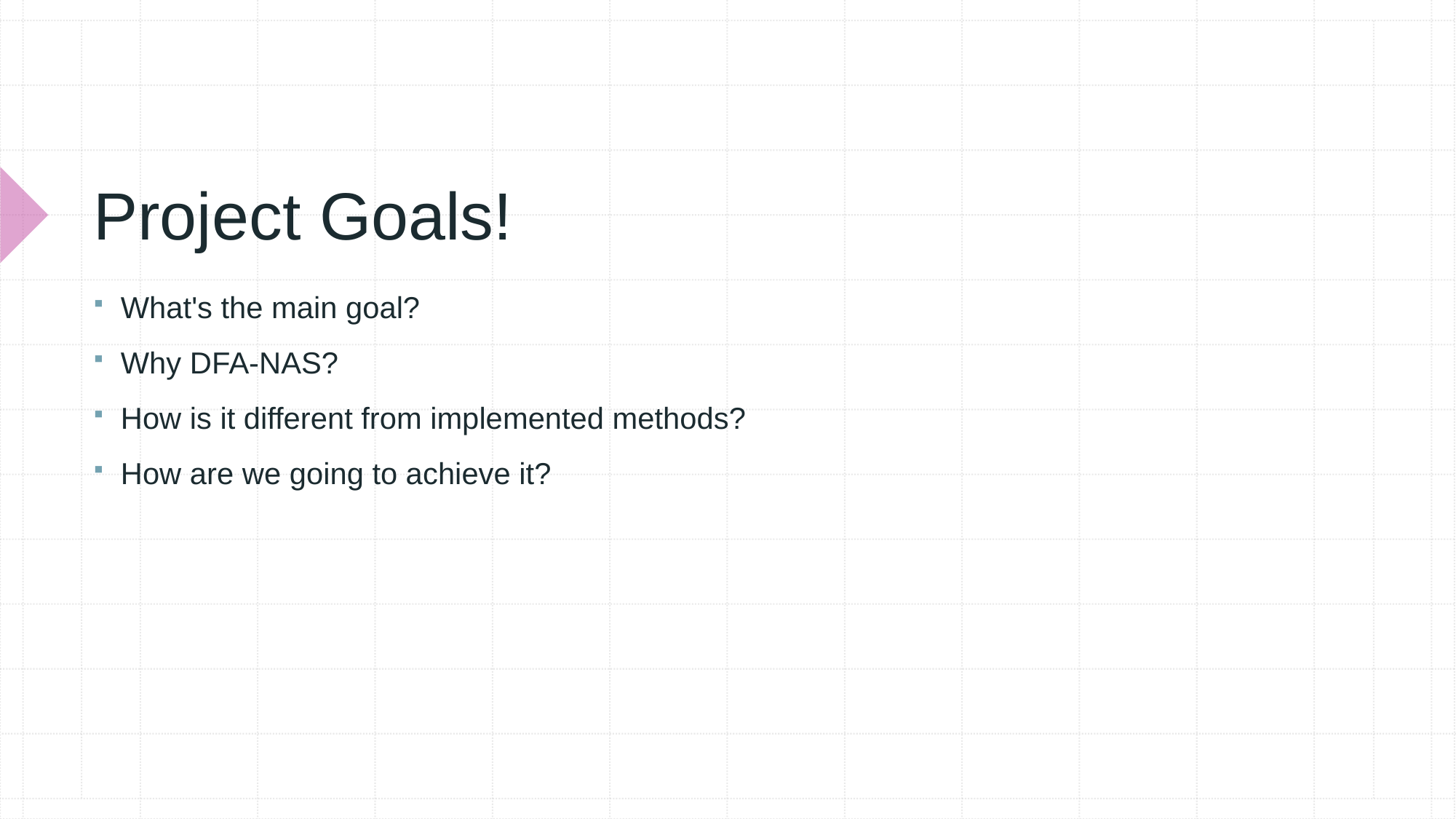

# Project Goals!
What's the main goal?
Why DFA-NAS?
How is it different from implemented methods?
How are we going to achieve it?